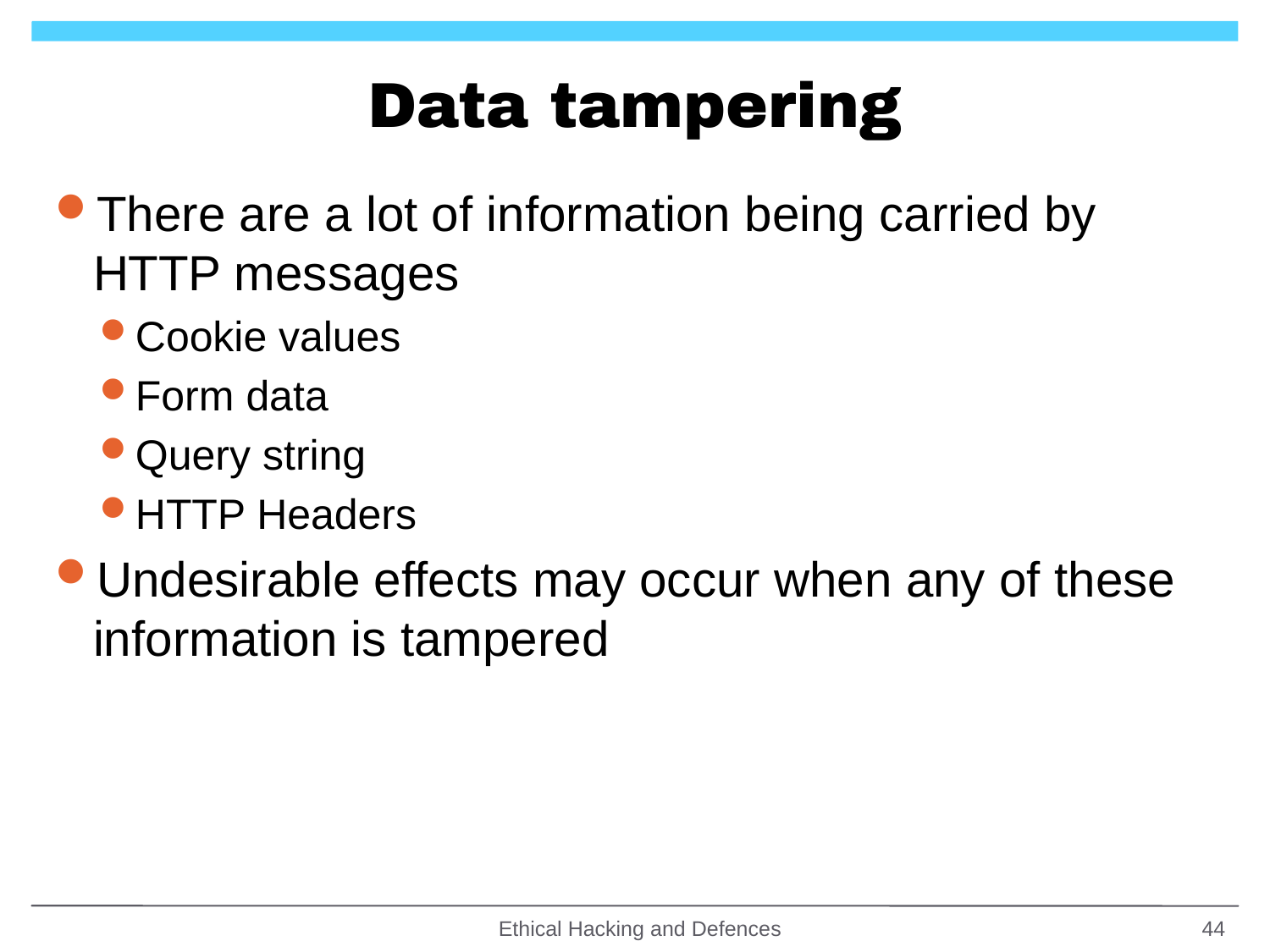

# Data tampering
There are a lot of information being carried by HTTP messages
Cookie values
Form data
Query string
HTTP Headers
Undesirable effects may occur when any of these information is tampered

Ethical Hacking and Defences
44